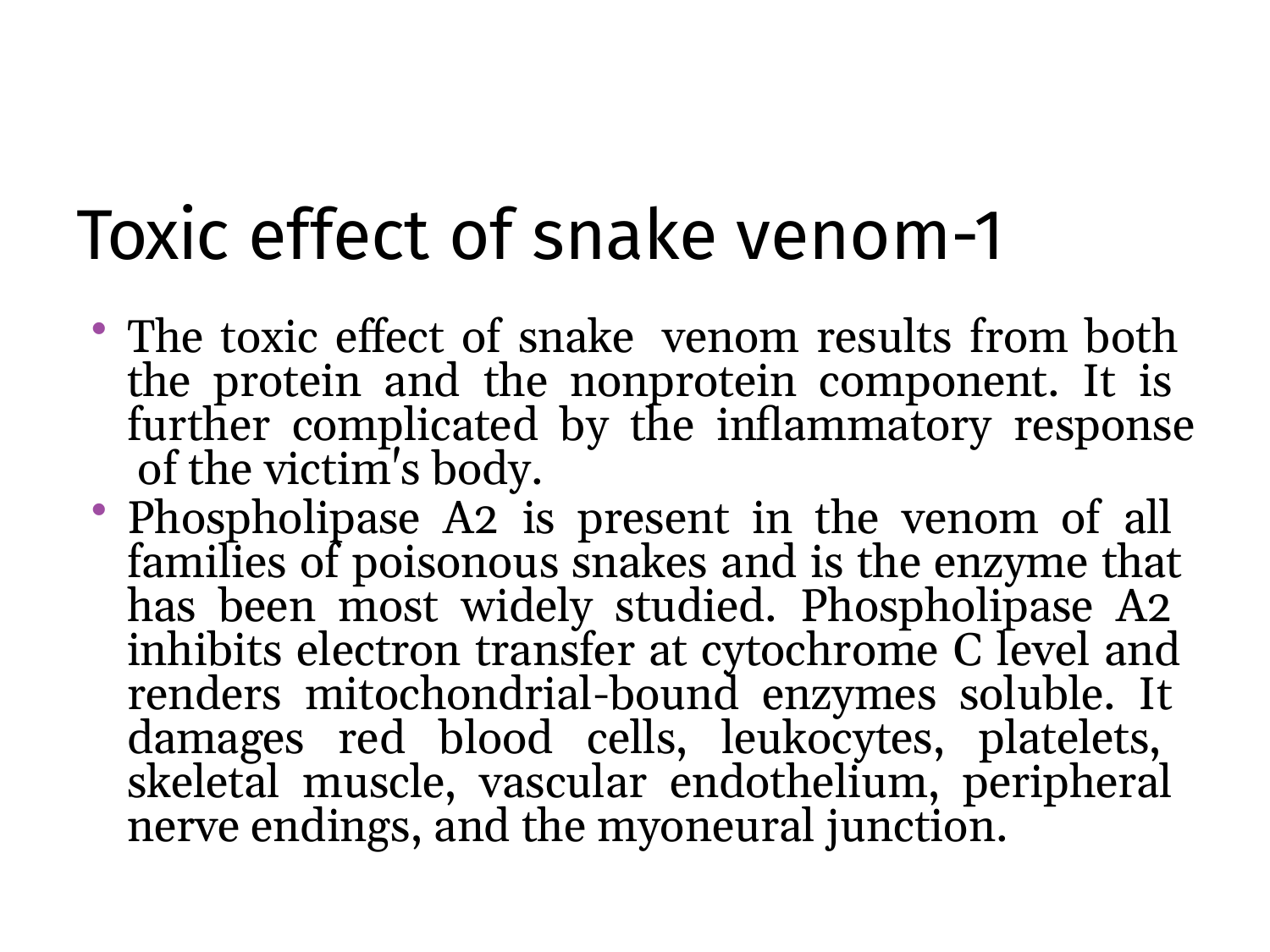

# Toxic effect of snake venom-1
The toxic effect of snake venom results from both  the protein and the nonprotein component. It is  further complicated by the inflammatory response  of the victim's body.
Phospholipase A2 is present in the venom of all  families of poisonous snakes and is the enzyme that  has been most widely studied. Phospholipase A2  inhibits electron transfer at cytochrome C level and  renders mitochondrial-bound enzymes soluble. It  damages red blood cells, leukocytes, platelets,  skeletal muscle, vascular endothelium, peripheral  nerve endings, and the myoneural junction.